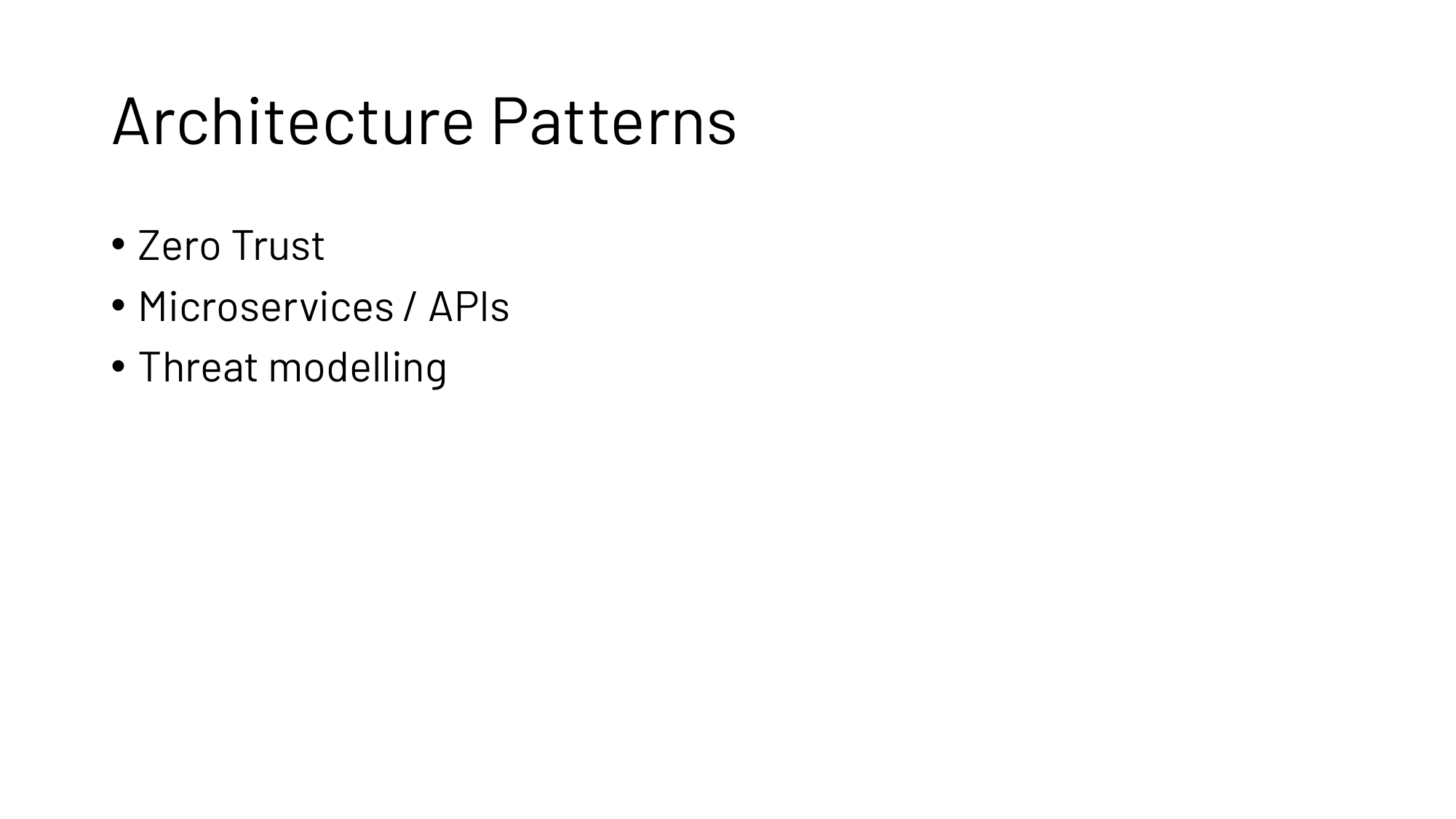

# Architecture Patterns
Zero Trust
Microservices / APIs
Threat modelling